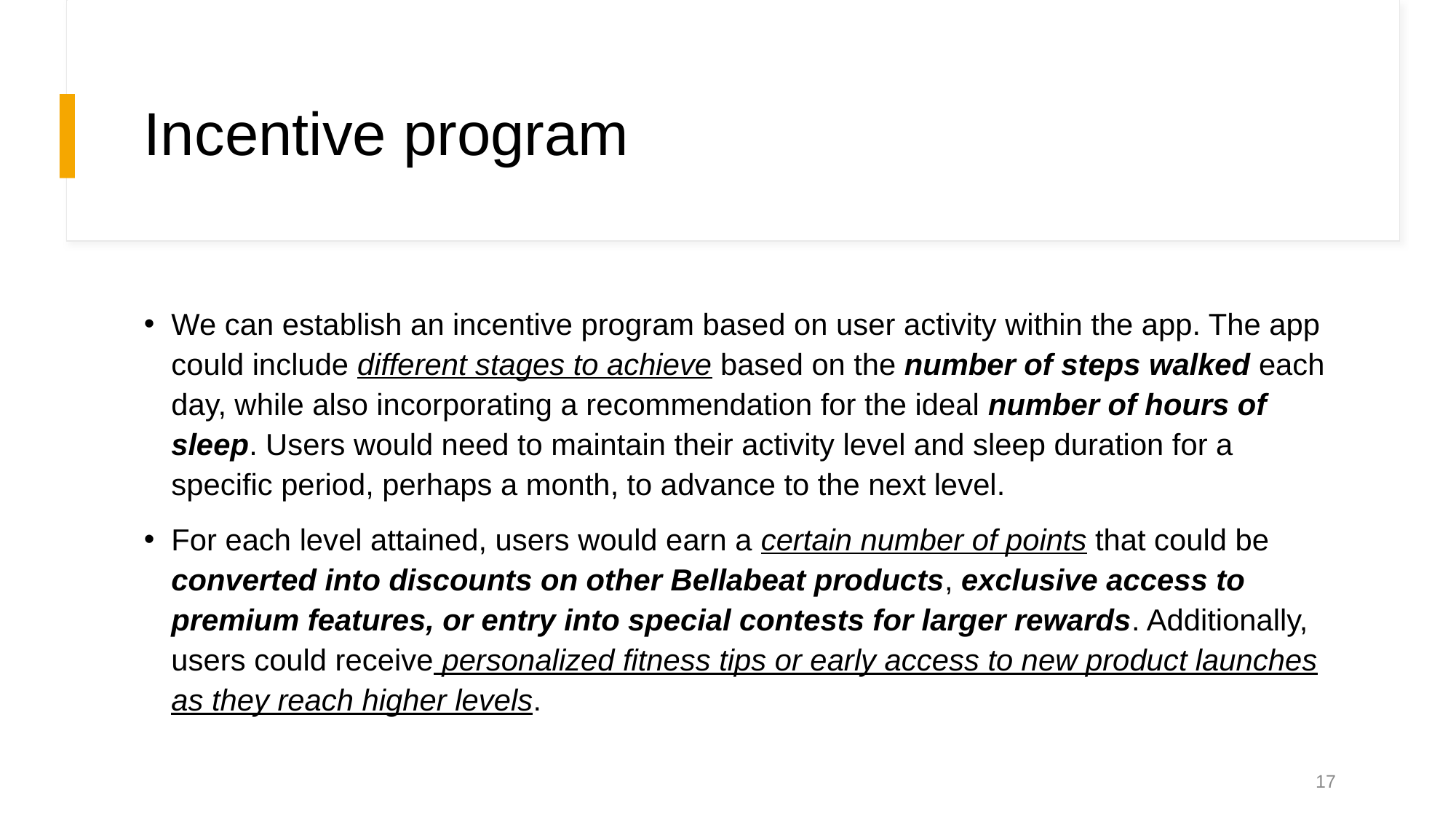

# Incentive program
We can establish an incentive program based on user activity within the app. The app could include different stages to achieve based on the number of steps walked each day, while also incorporating a recommendation for the ideal number of hours of sleep. Users would need to maintain their activity level and sleep duration for a specific period, perhaps a month, to advance to the next level.
For each level attained, users would earn a certain number of points that could be converted into discounts on other Bellabeat products, exclusive access to premium features, or entry into special contests for larger rewards. Additionally, users could receive personalized fitness tips or early access to new product launches as they reach higher levels.
17